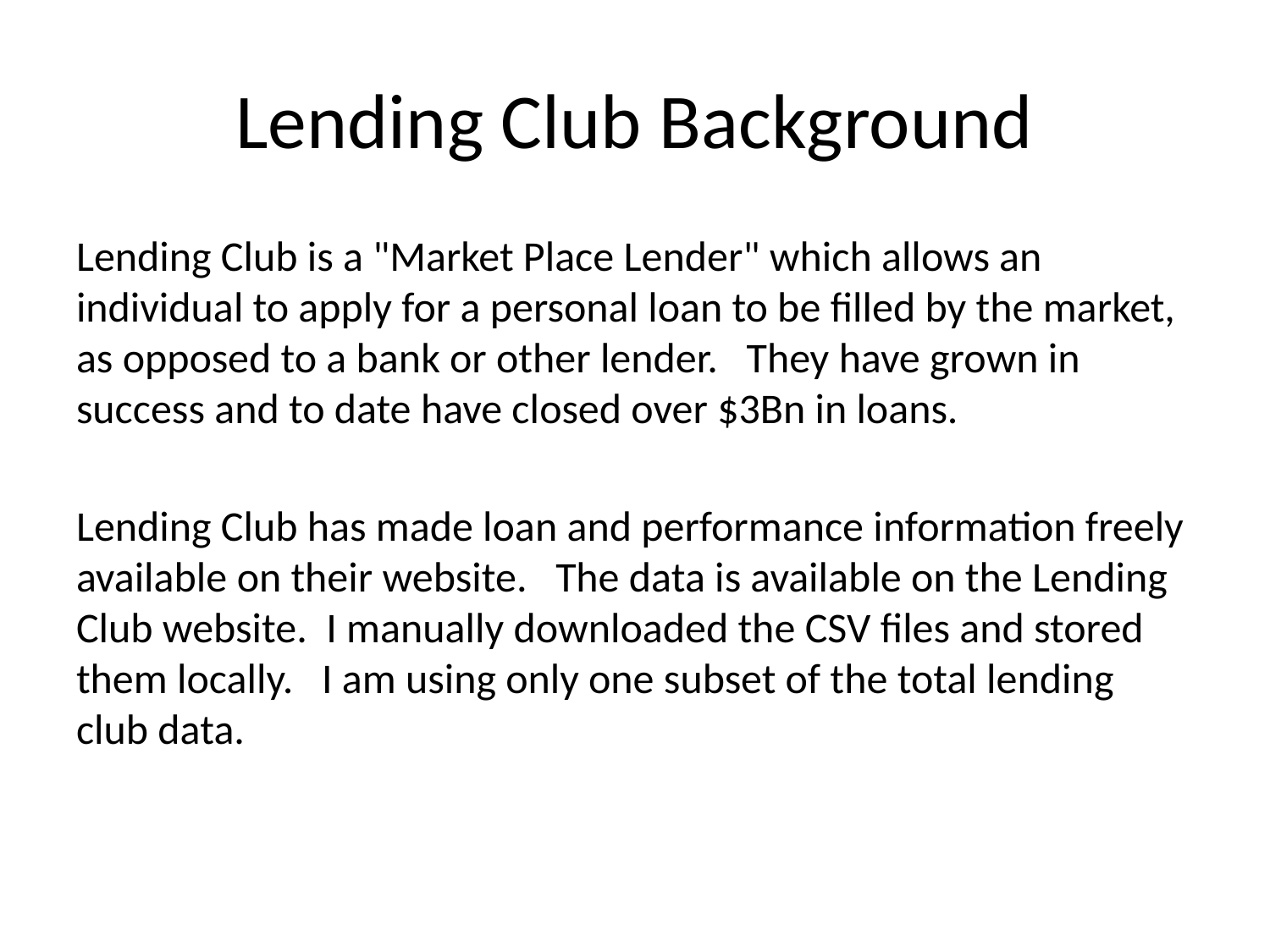

# Lending Club Background
Lending Club is a "Market Place Lender" which allows an individual to apply for a personal loan to be filled by the market, as opposed to a bank or other lender.   They have grown in success and to date have closed over $3Bn in loans.

Lending Club has made loan and performance information freely available on their website.   The data is available on the Lending Club website.  I manually downloaded the CSV files and stored them locally.   I am using only one subset of the total lending club data.